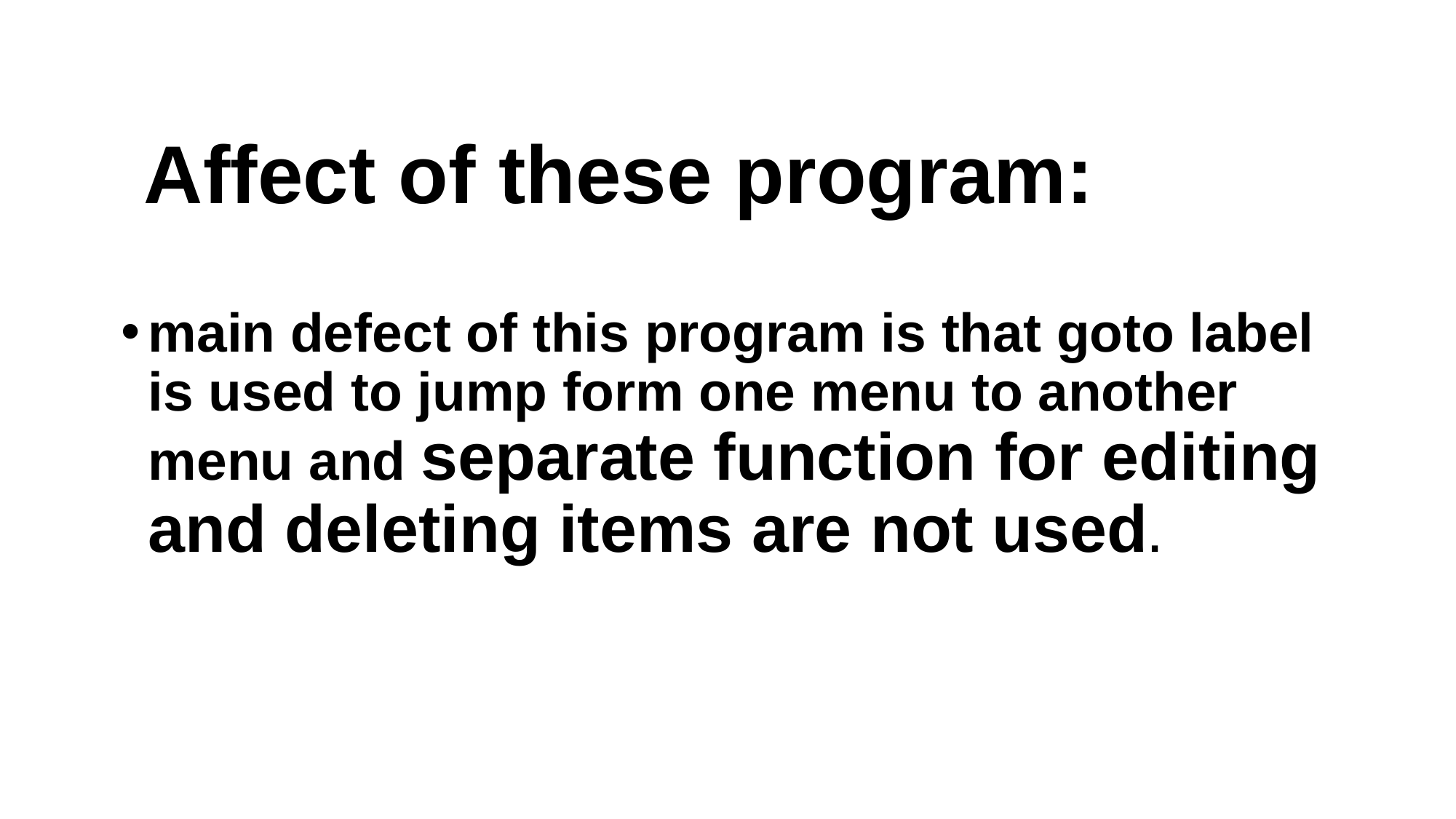

# Affect of these program:
main defect of this program is that goto label  is used to jump form one menu to another menu and separate function for editing  and deleting items are not used.